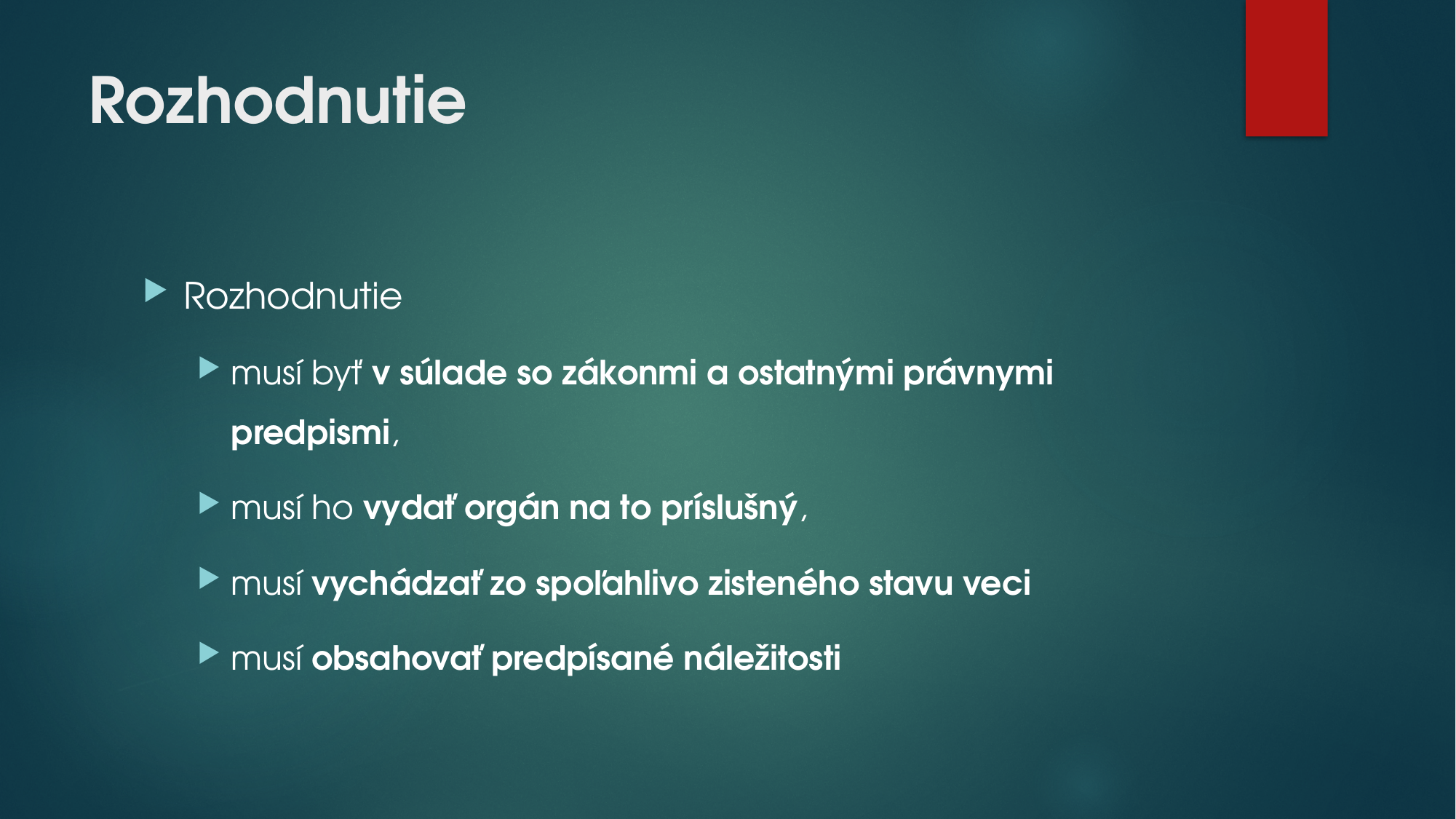

# Rozhodnutie
Rozhodnutie
musí byť v súlade so zákonmi a ostatnými právnymi predpismi,
musí ho vydať orgán na to príslušný,
musí vychádzať zo spoľahlivo zisteného stavu veci
musí obsahovať predpísané náležitosti